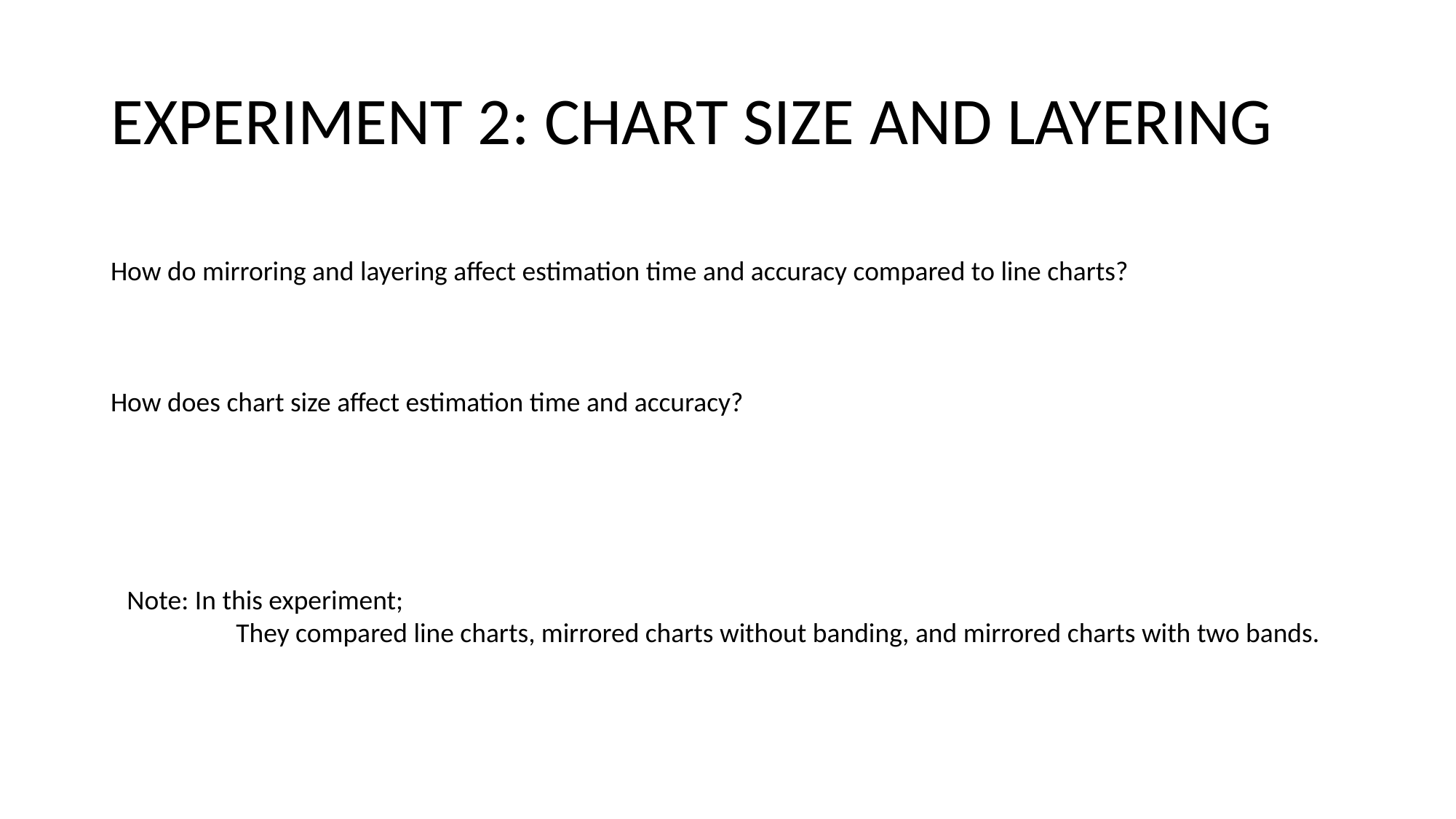

# EXPERIMENT 2: CHART SIZE AND LAYERING
How do mirroring and layering affect estimation time and accuracy compared to line charts?

How does chart size affect estimation time and accuracy?
Note: In this experiment;
	They compared line charts, mirrored charts without banding, and mirrored charts with two bands.